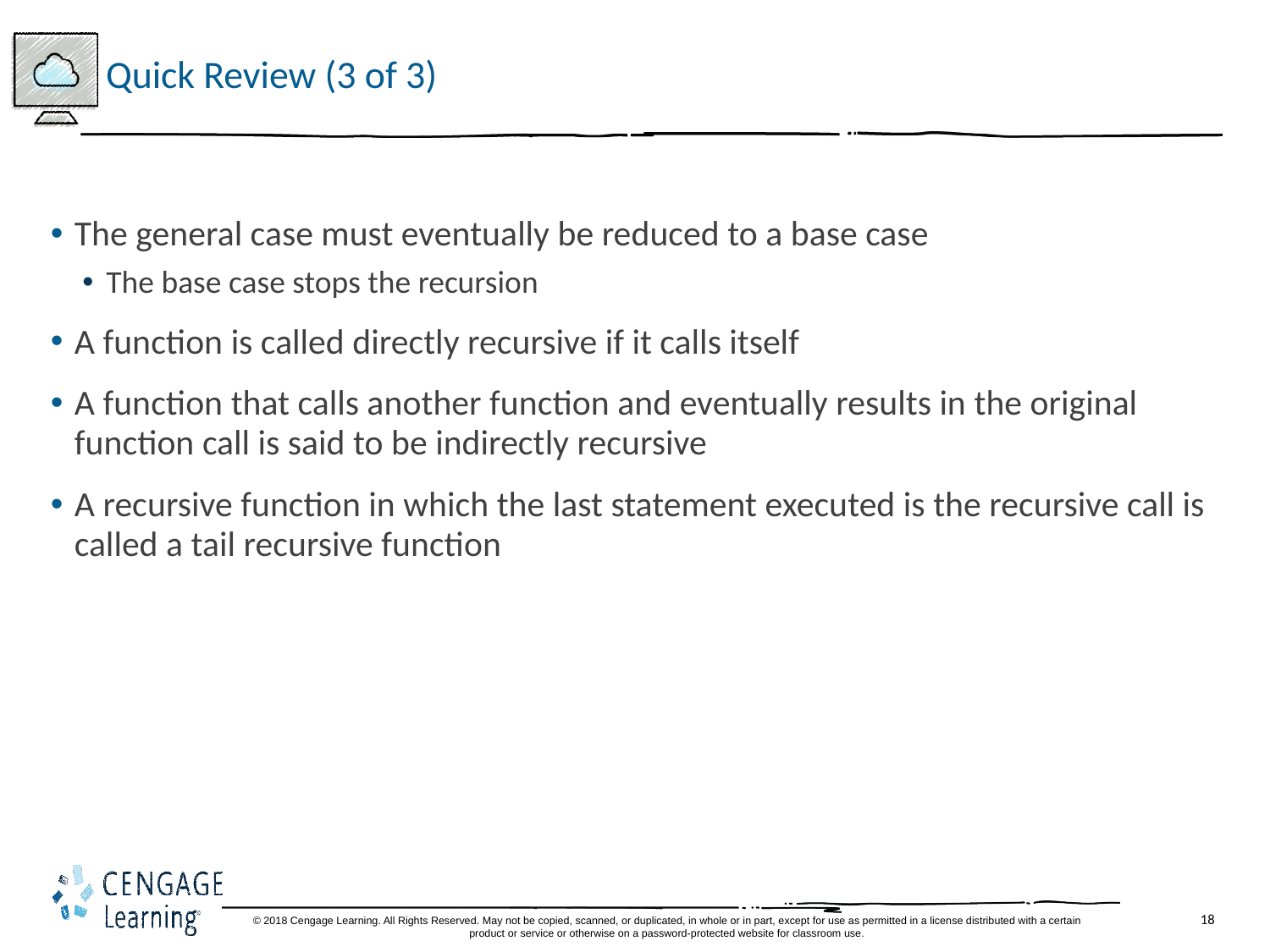

# Quick Review (3 of 3)
The general case must eventually be reduced to a base case
The base case stops the recursion
A function is called directly recursive if it calls itself
A function that calls another function and eventually results in the original function call is said to be indirectly recursive
A recursive function in which the last statement executed is the recursive call is called a tail recursive function